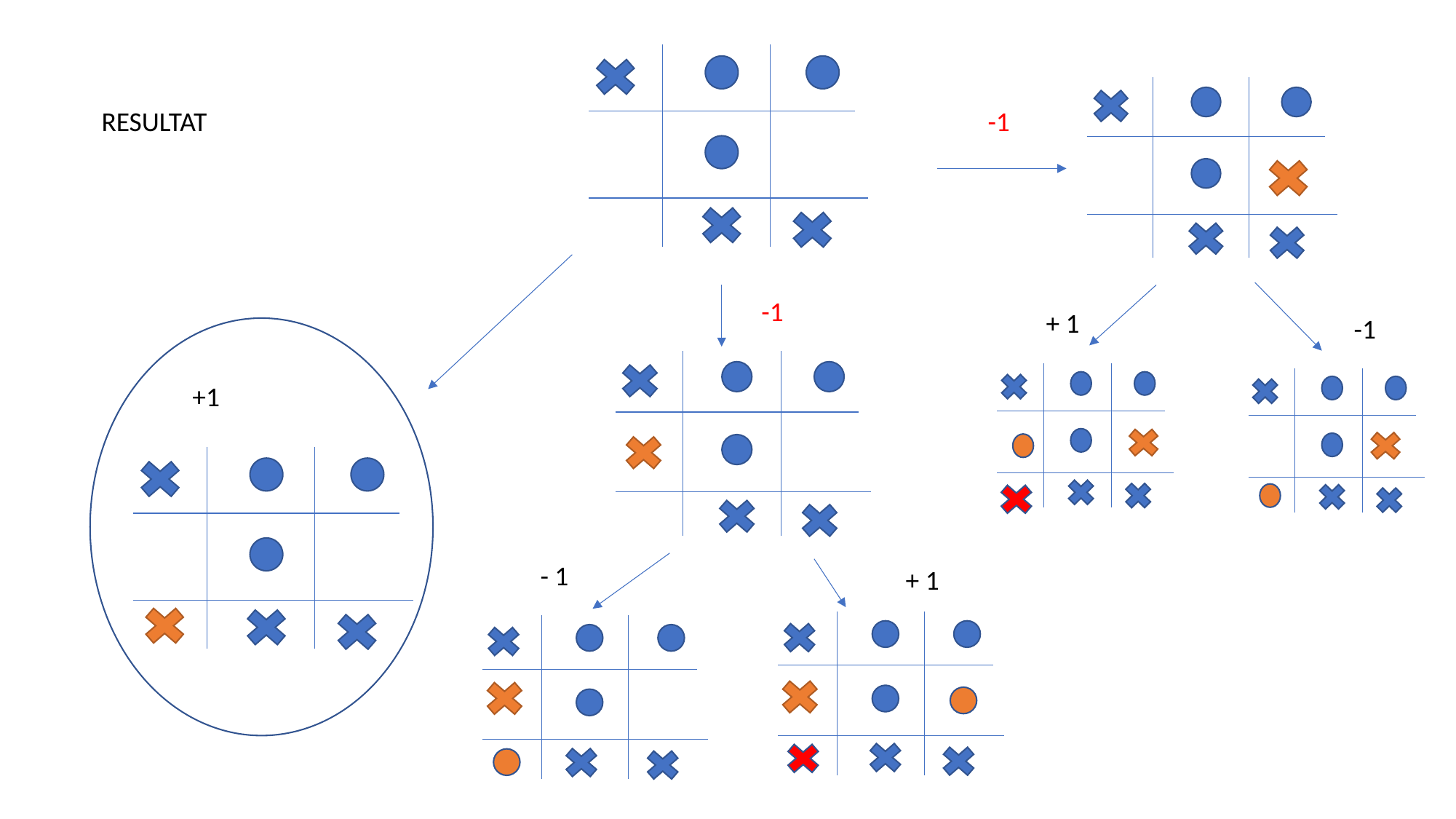

RESULTAT
-1

-1
+ 1
-1

+1

- 1
+ 1